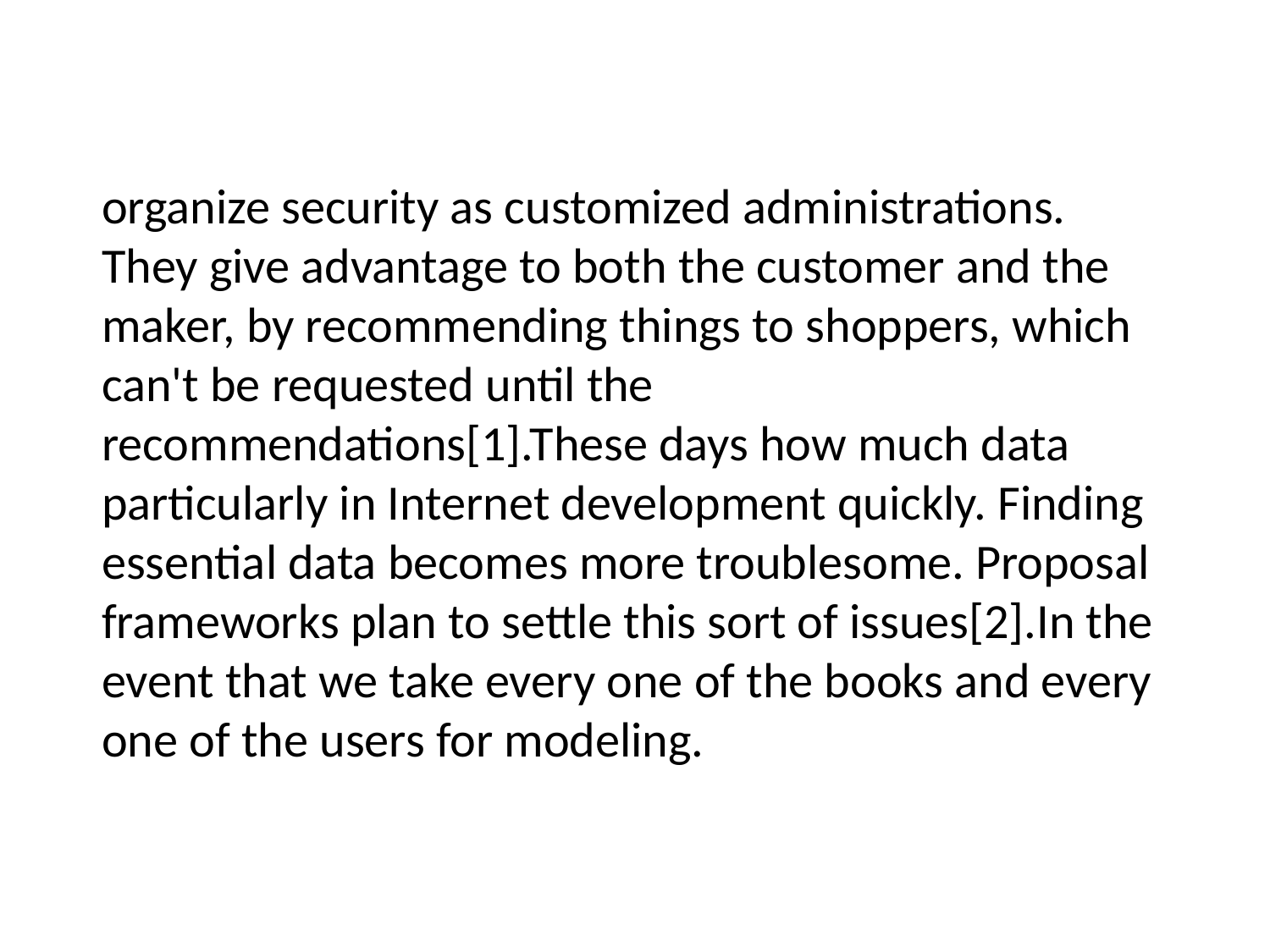

organize security as customized administrations. They give advantage to both the customer and the maker, by recommending things to shoppers, which can't be requested until the recommendations[1].These days how much data particularly in Internet development quickly. Finding essential data becomes more troublesome. Proposal frameworks plan to settle this sort of issues[2].In the event that we take every one of the books and every one of the users for modeling.